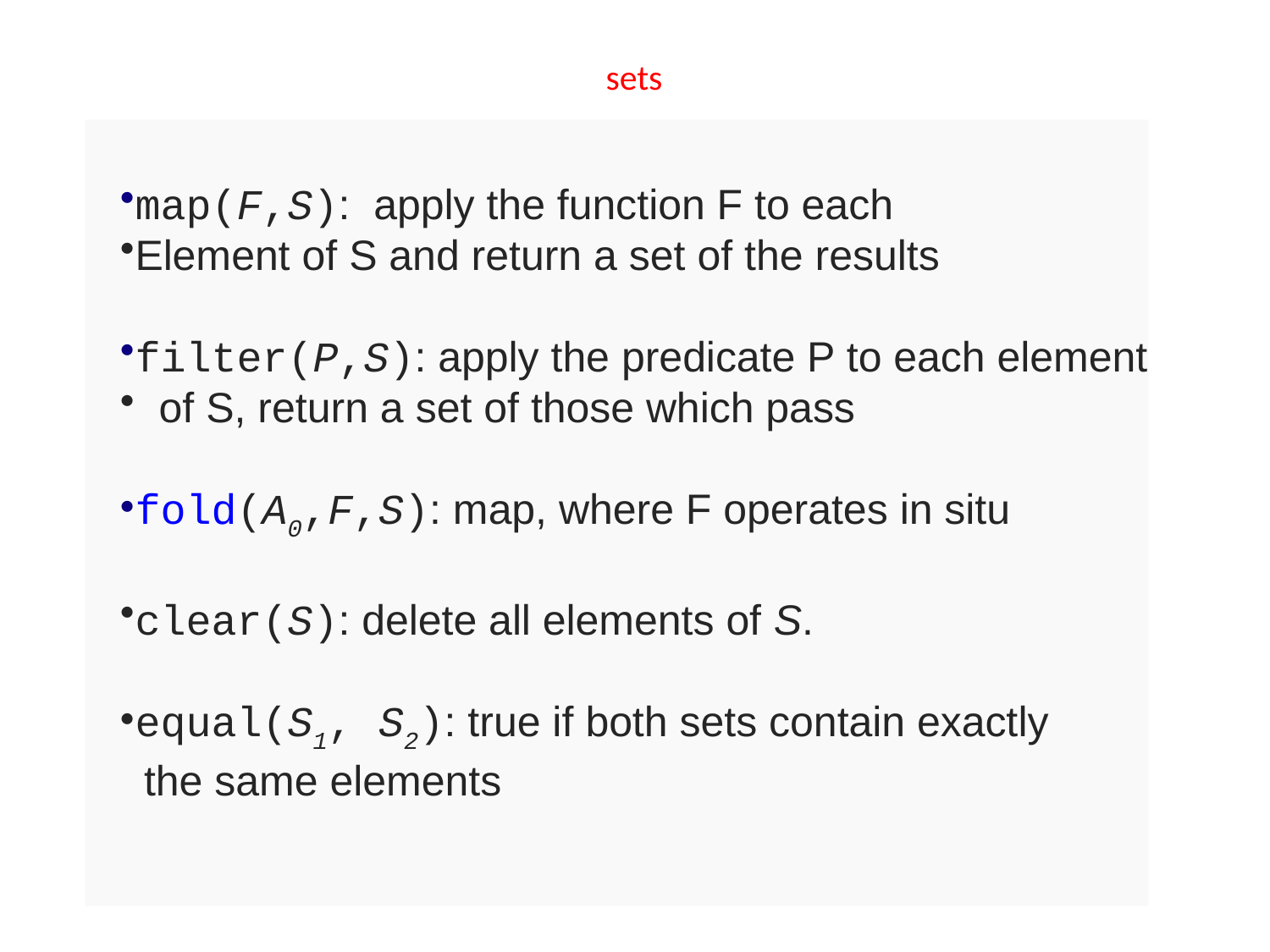

sets

map(F,S):  apply the function F to each
Element of S and return a set of the results

filter(P,S): apply the predicate P to each element
  of S, return a set of those which pass

fold(A0,F,S): map, where F operates in situ

clear(S): delete all elements of S.

equal(S1, S2): true if both sets contain exactly
  the same elements